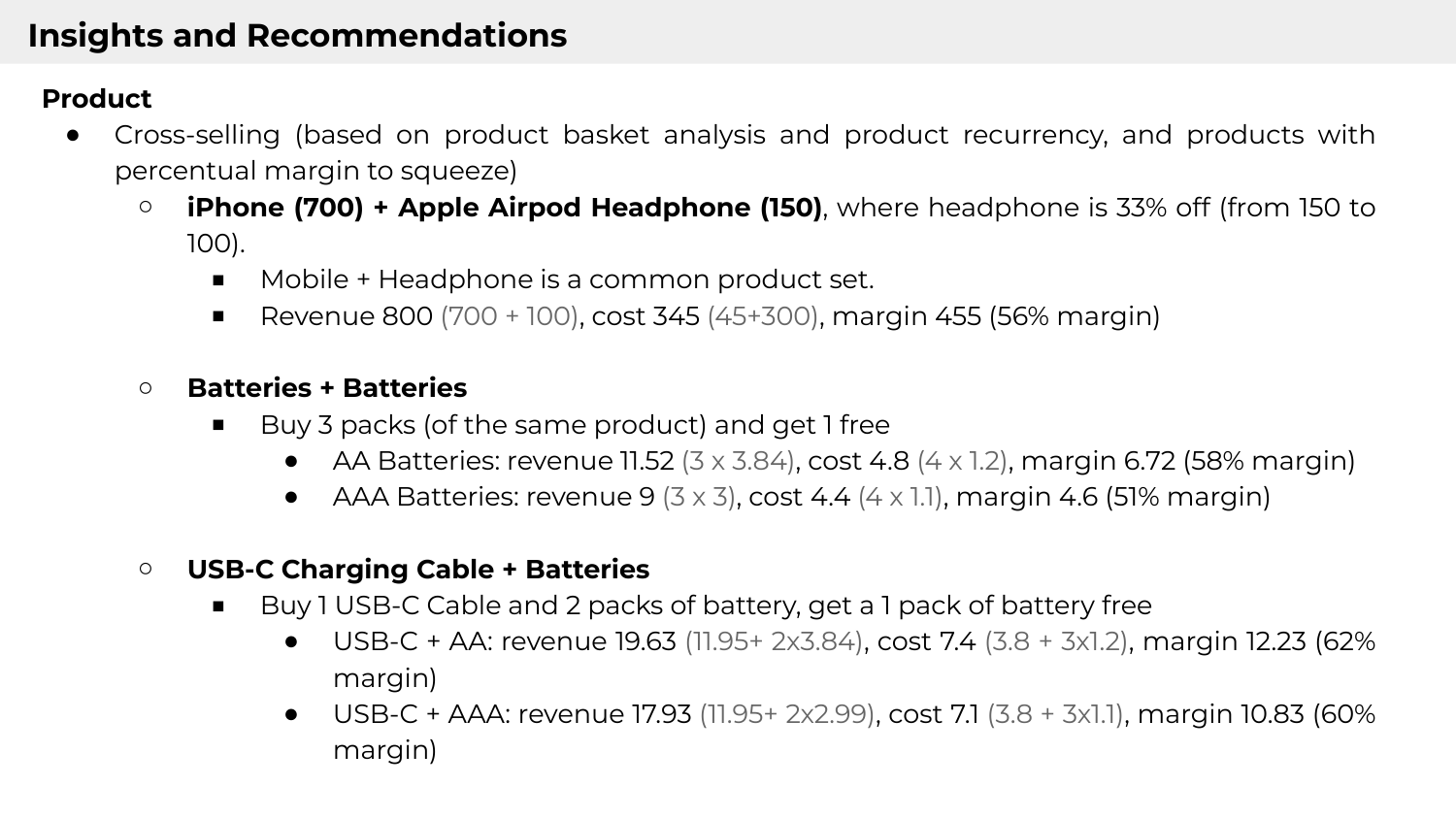

Insights and Recommendations
Product
Cross-selling (based on product basket analysis and product recurrency, and products with percentual margin to squeeze)
iPhone (700) + Apple Airpod Headphone (150), where headphone is 33% off (from 150 to 100).
Mobile + Headphone is a common product set.
Revenue 800 (700 + 100), cost 345 (45+300), margin 455 (56% margin)

Batteries + Batteries
Buy 3 packs (of the same product) and get 1 free
AA Batteries: revenue 11.52 (3 x 3.84), cost 4.8 (4 x 1.2), margin 6.72 (58% margin)
AAA Batteries: revenue 9 (3 x 3), cost 4.4 (4 x 1.1), margin 4.6 (51% margin)

USB-C Charging Cable + Batteries
Buy 1 USB-C Cable and 2 packs of battery, get a 1 pack of battery free
USB-C + AA: revenue 19.63 (11.95+ 2x3.84), cost 7.4 (3.8 + 3x1.2), margin 12.23 (62% margin)
USB-C + AAA: revenue 17.93 (11.95+ 2x2.99), cost 7.1 (3.8 + 3x1.1), margin 10.83 (60% margin)